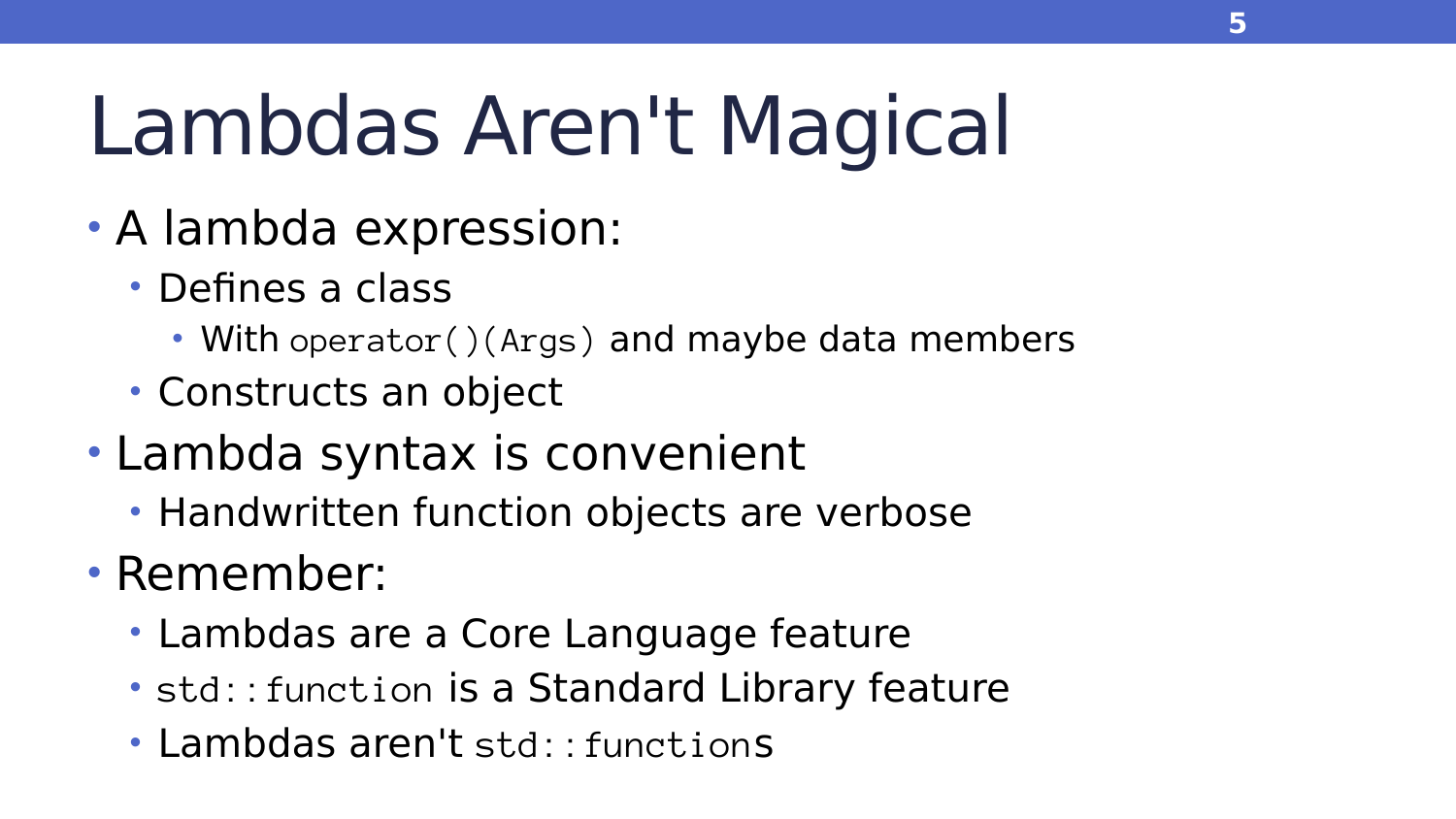

5
# Lambdas Aren't Magical
A lambda expression:
Defines a class
With operator()(Args) and maybe data members
Constructs an object
Lambda syntax is convenient
Handwritten function objects are verbose
Remember:
Lambdas are a Core Language feature
std::function is a Standard Library feature
Lambdas aren't std::functions